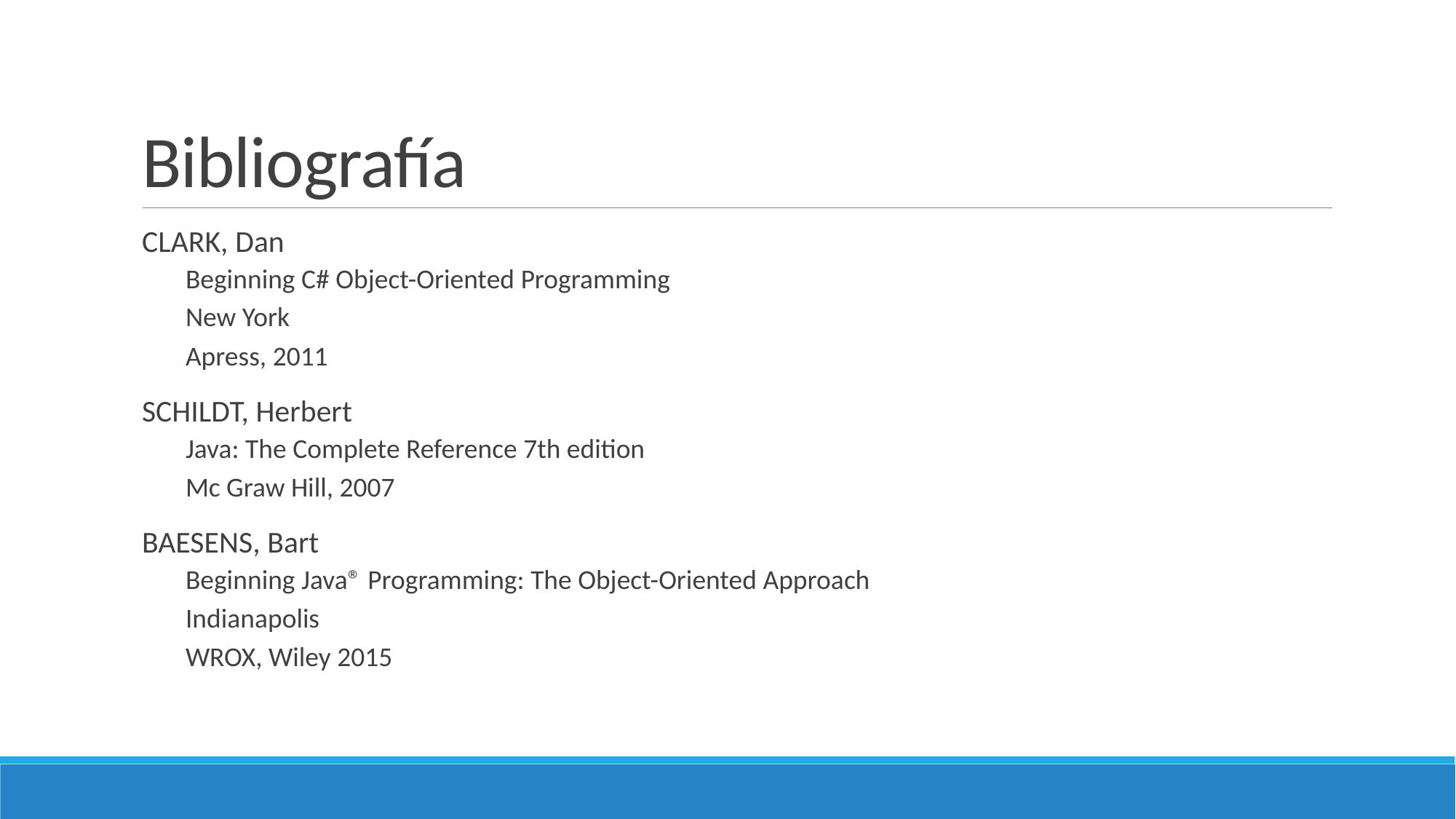

# Bibliografía
CLARK, Dan
Beginning C# Object-Oriented Programming
New York
Apress, 2011
SCHILDT, Herbert
Java: The Complete Reference 7th edition
Mc Graw Hill, 2007
BAESENS, Bart
Beginning Java® Programming: The Object-Oriented Approach
Indianapolis
WROX, Wiley 2015